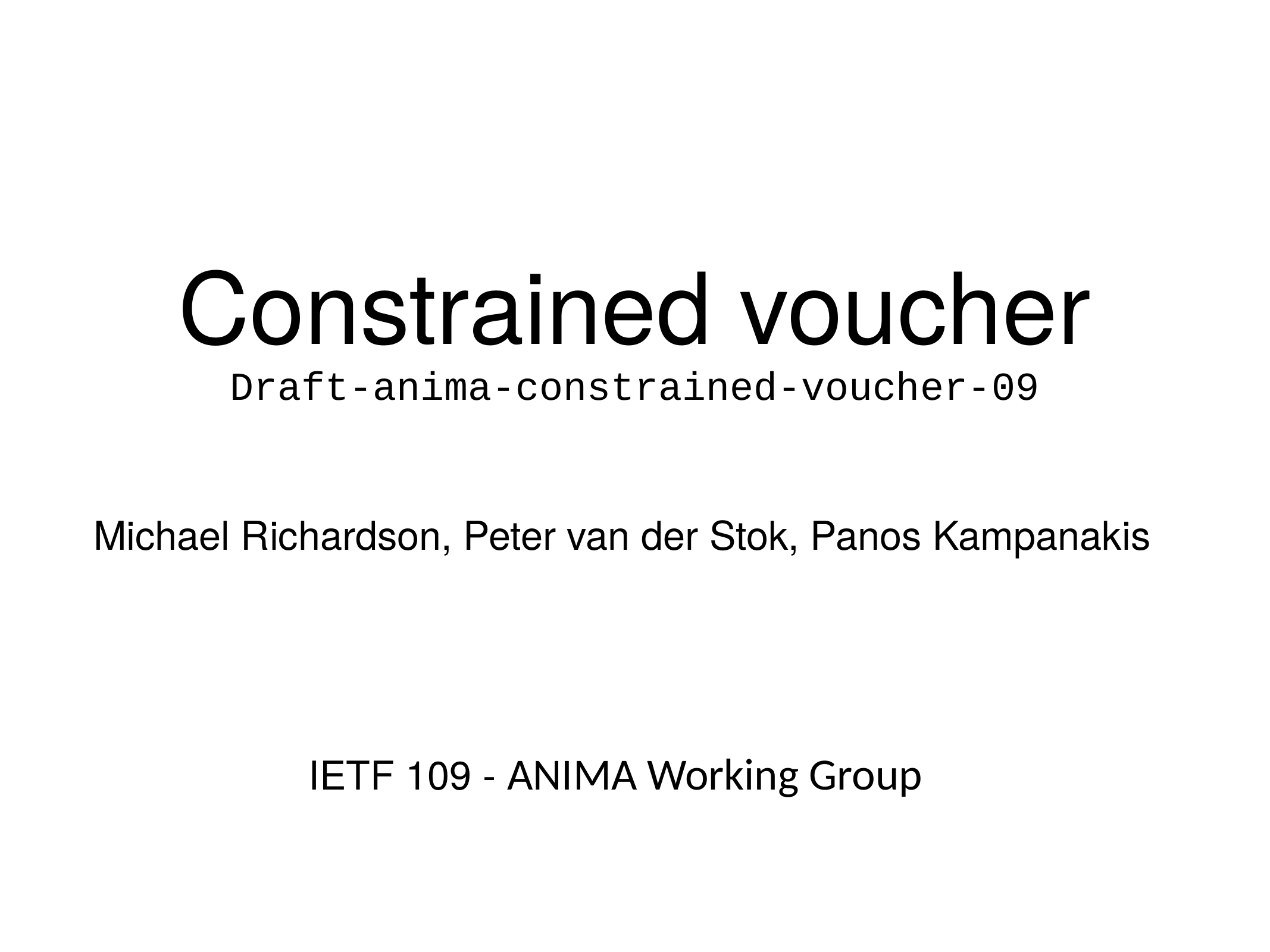

Constrained voucher
Draft-anima-constrained-voucher-09

Michael Richardson, Peter van der Stok, Panos Kampanakis

IETF 109 - ANIMA Working Group